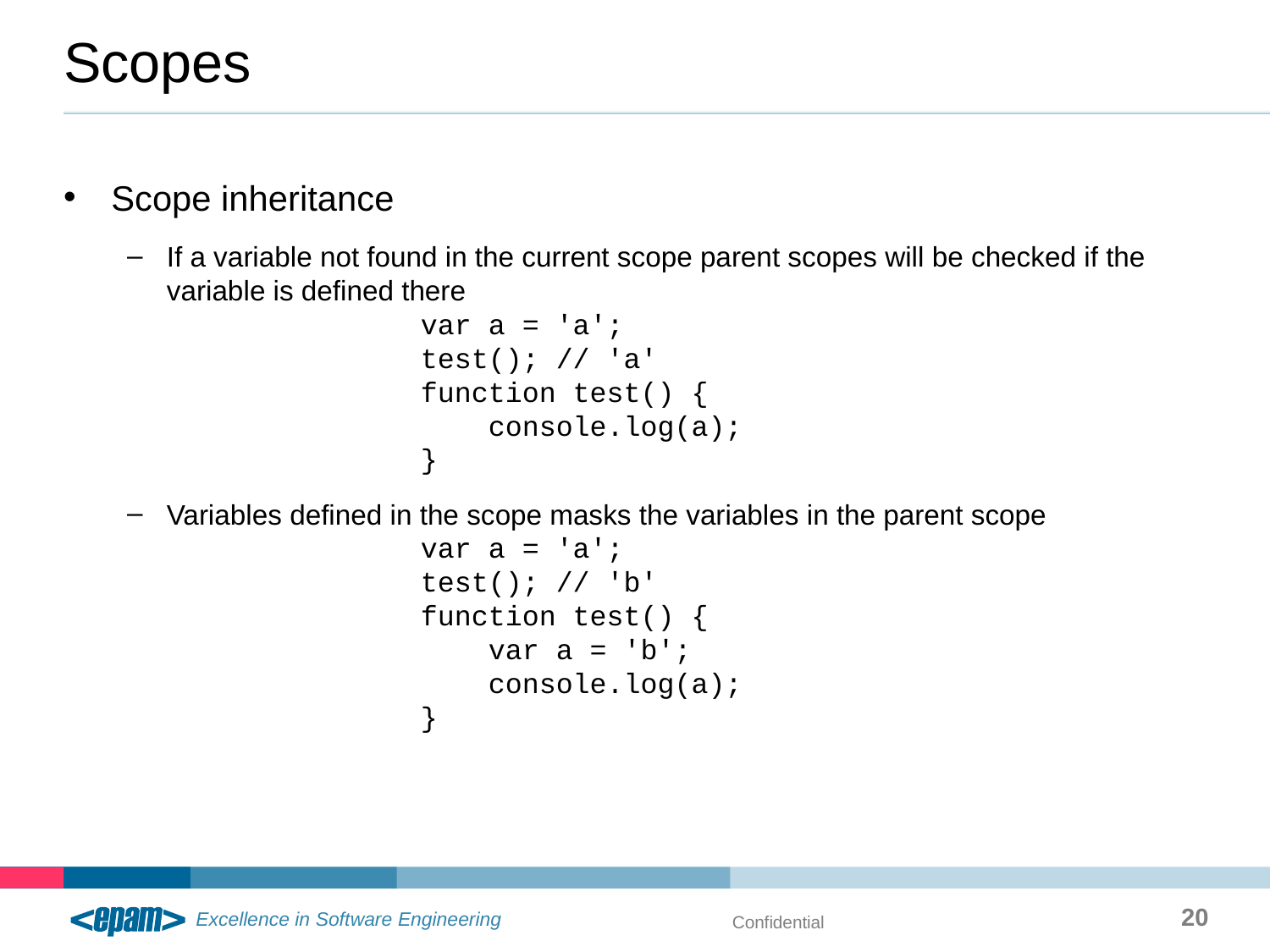

# Scopes
Scope inheritance
If a variable not found in the current scope parent scopes will be checked if the variable is defined there
		var a = 'a';
		test(); // 'a'
		function test() {
		    console.log(a);
		}
Variables defined in the scope masks the variables in the parent scope
		var a = 'a';
		test(); // 'b'
		function test() {
		    var a = 'b';
		    console.log(a);
		}
20
Confidential